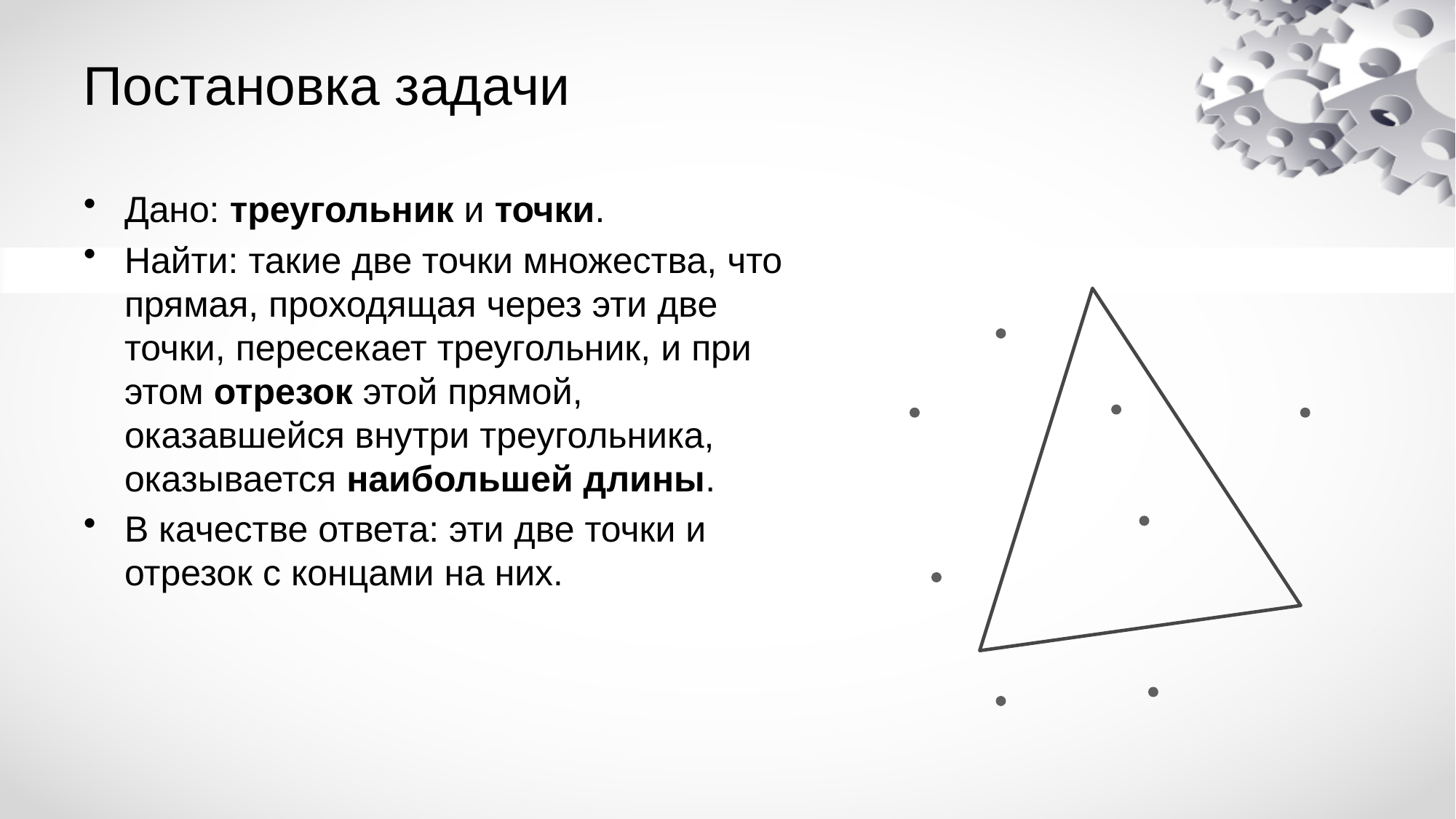

# Постановка задачи
Дано: треугольник и точки.
Найти: такие две точки множества, что прямая, проходящая через эти две точки, пересекает треугольник, и при этом отрезок этой прямой, оказавшейся внутри треугольника, оказывается наибольшей длины.
В качестве ответа: эти две точки и отрезок с концами на них.

2